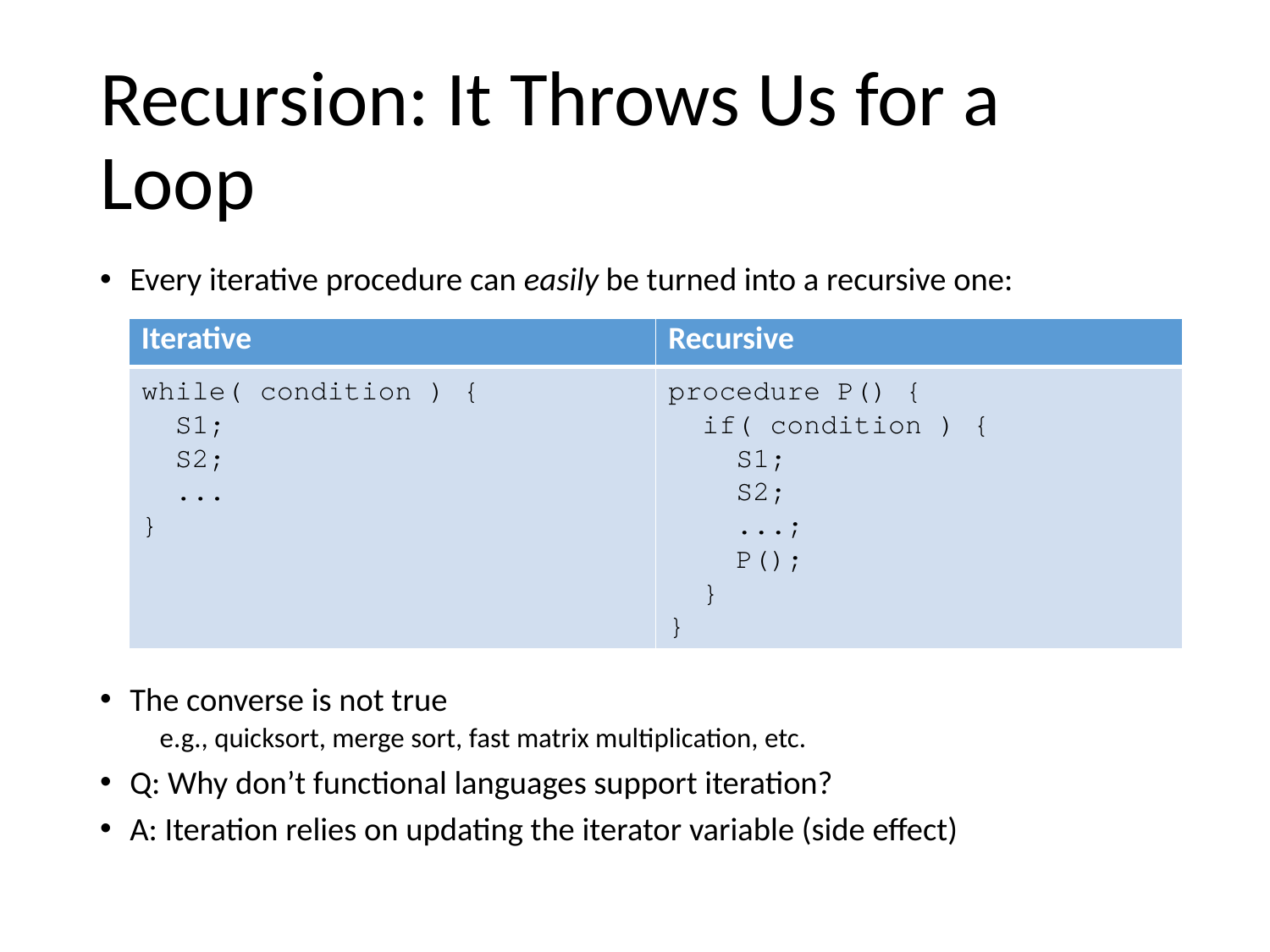

# Recursion: It Throws Us for a Loop
Every iterative procedure can easily be turned into a recursive one:

The converse is not true
e.g., quicksort, merge sort, fast matrix multiplication, etc.
Q: Why don’t functional languages support iteration?
A: Iteration relies on updating the iterator variable (side effect)

| Iterative | Recursive |
| --- | --- |
| while( condition ) { S1; S2; ... } | procedure P() { if( condition ) { S1; S2; ...; P(); } } |